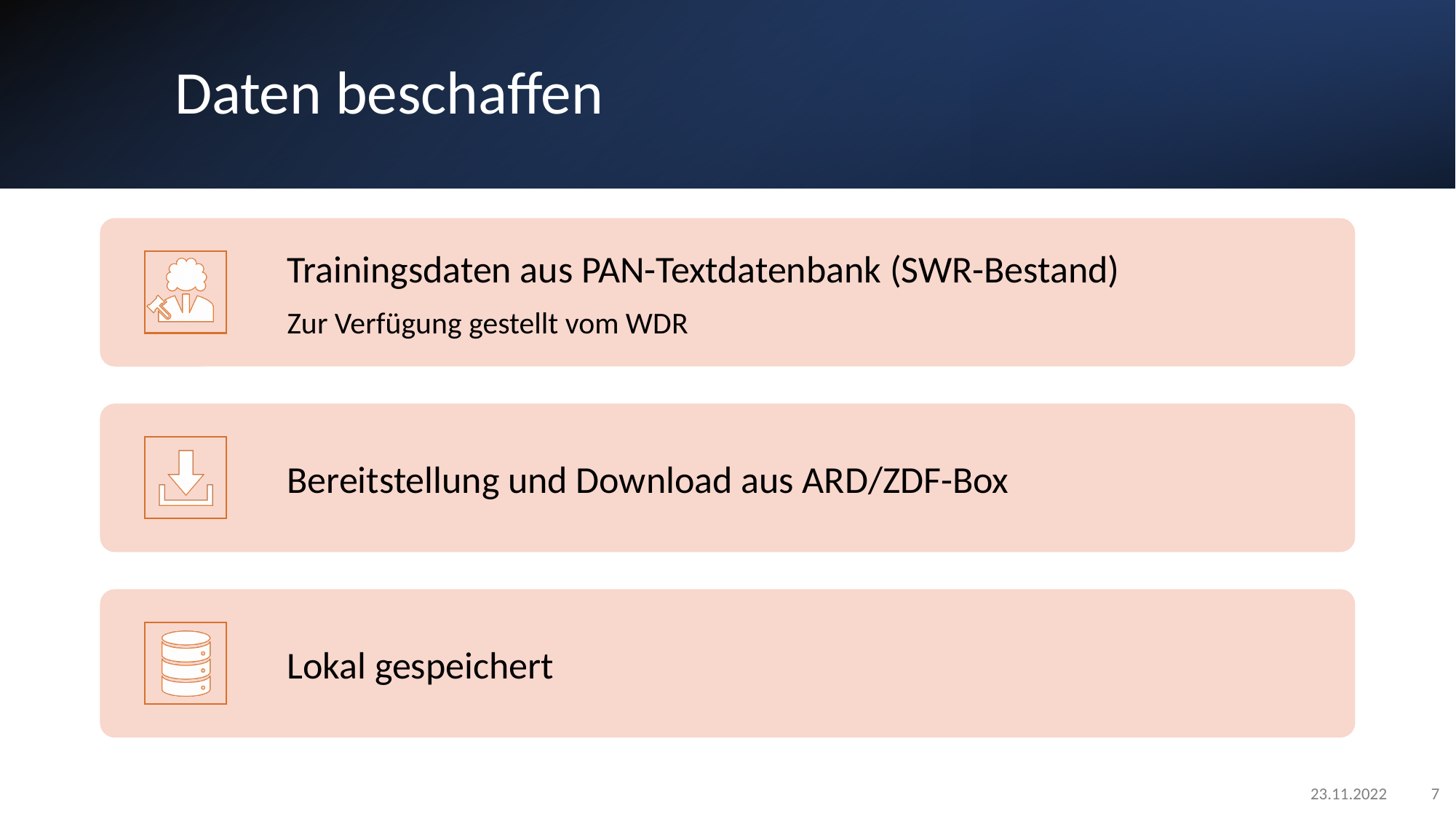

# Daten beschaffen
Trainingsdaten aus PAN-Textdatenbank (SWR-Bestand)
Zur Verfügung gestellt vom WDR
Bereitstellung und Download aus ARD/ZDF-Box
Lokal gespeichert
23.11.2022
7